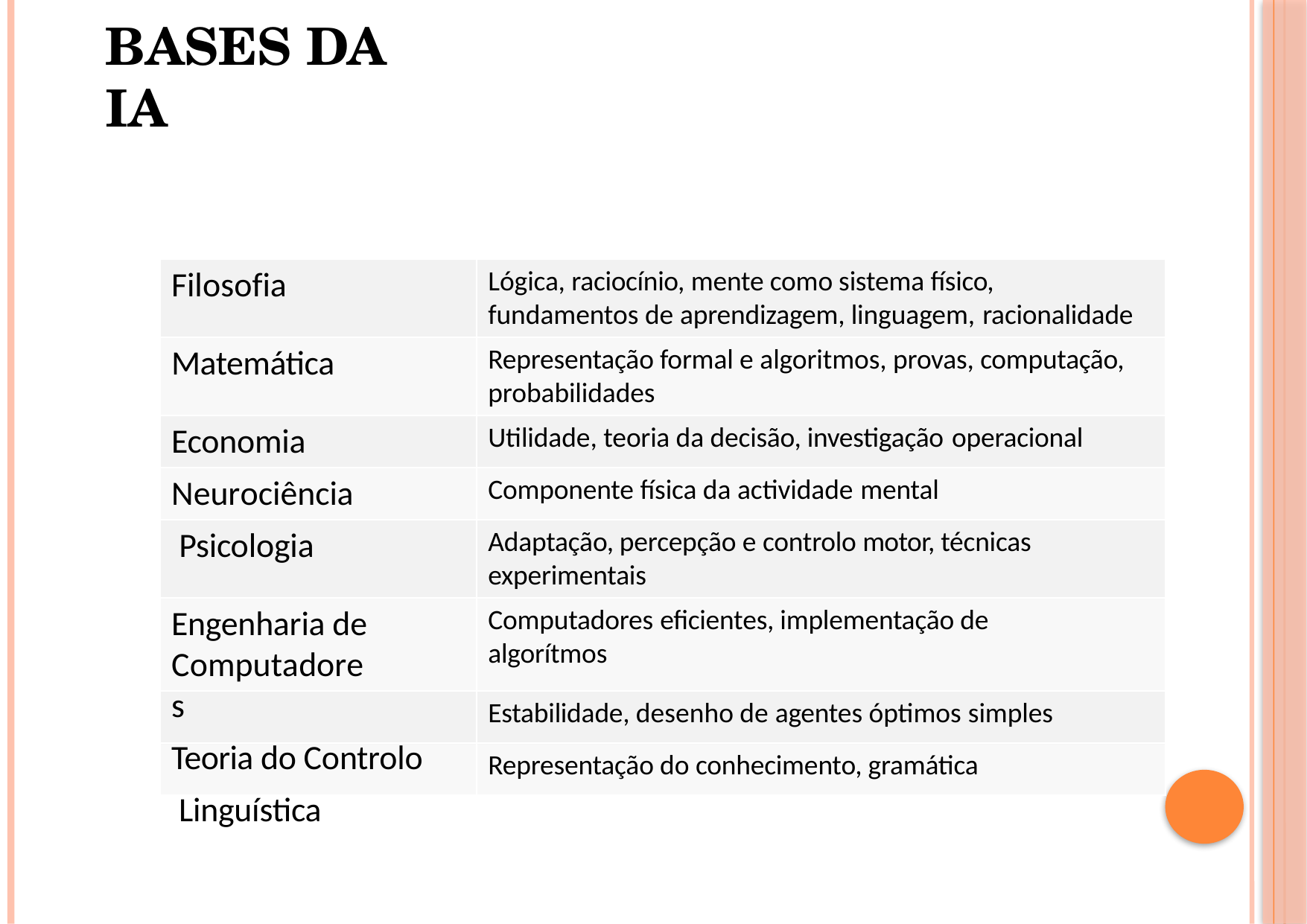

# Bases da IA

Filosofia
Lógica, raciocínio, mente como sistema físico,  fundamentos de aprendizagem, linguagem, racionalidade
Representação formal e algoritmos, provas, computação,  probabilidades
Utilidade, teoria da decisão, investigação operacional
Matemática
Economia  Neurociência  Psicologia
Componente física da actividade mental
Adaptação, percepção e controlo motor, técnicas  experimentais
Computadores eficientes, implementação de algorítmos
Engenharia de  Computadores
Teoria do Controlo  Linguística
Estabilidade, desenho de agentes óptimos simples
Representação do conhecimento, gramática